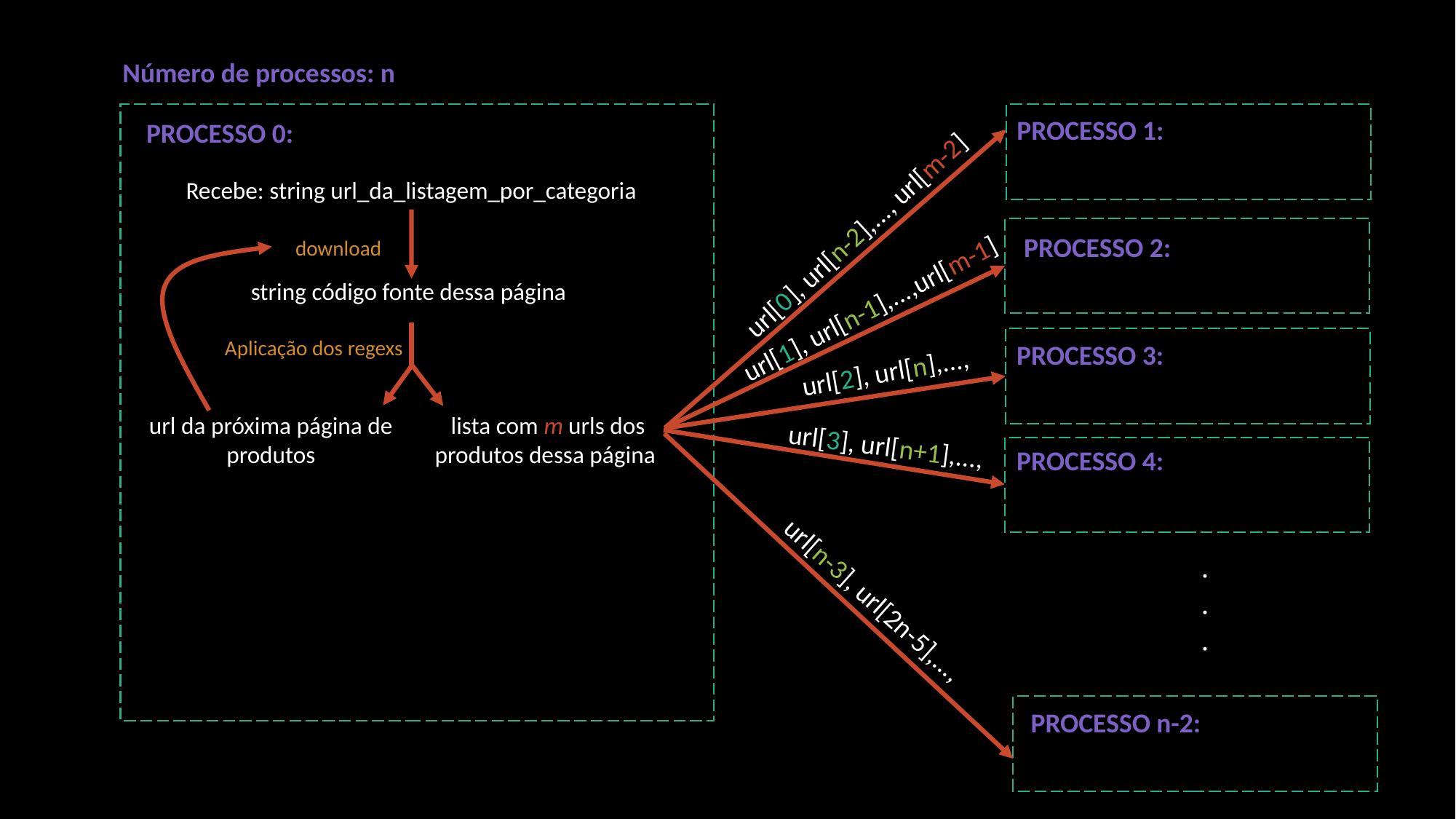

Número de processos: n

PROCESSO 1:
PROCESSO 0:
Recebe: string url_da_listagem_por_categoria
url[0], url[n-2],..., url[m-2]

PROCESSO 2:
download

string código fonte dessa página
url[1], url[n-1],...,url[m-1]

Aplicação dos regexs
PROCESSO 3:
url[2], url[n],...,
url da próxima página de produtos
lista com m urls dos produtos dessa página
url[3], url[n+1],...,

PROCESSO 4:
.
.
.
url[n-3], url[2n-5],...,

PROCESSO n-2: